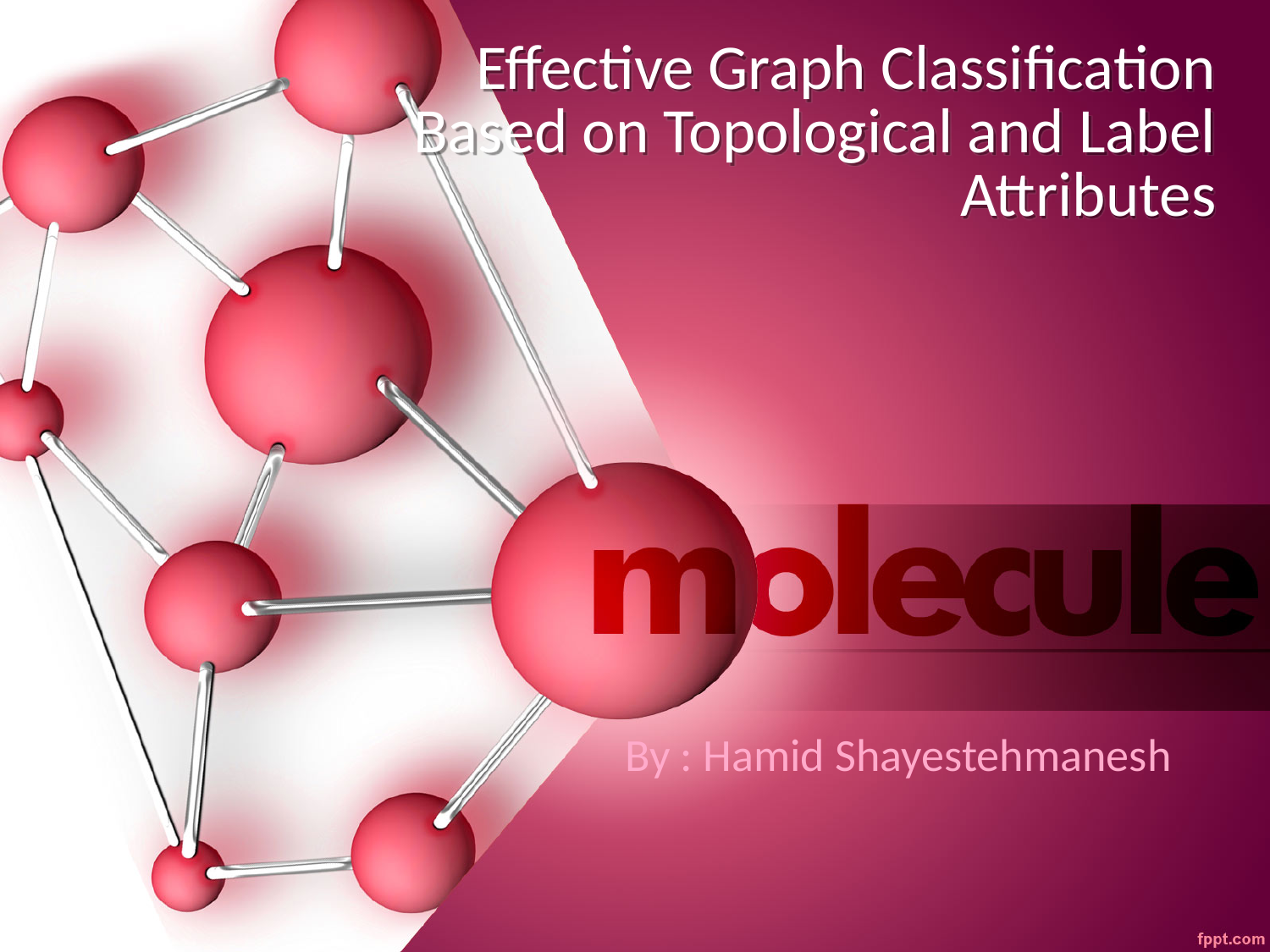

Effective Graph Classification Based on Topological and Label Attributes
By : Hamid Shayestehmanesh